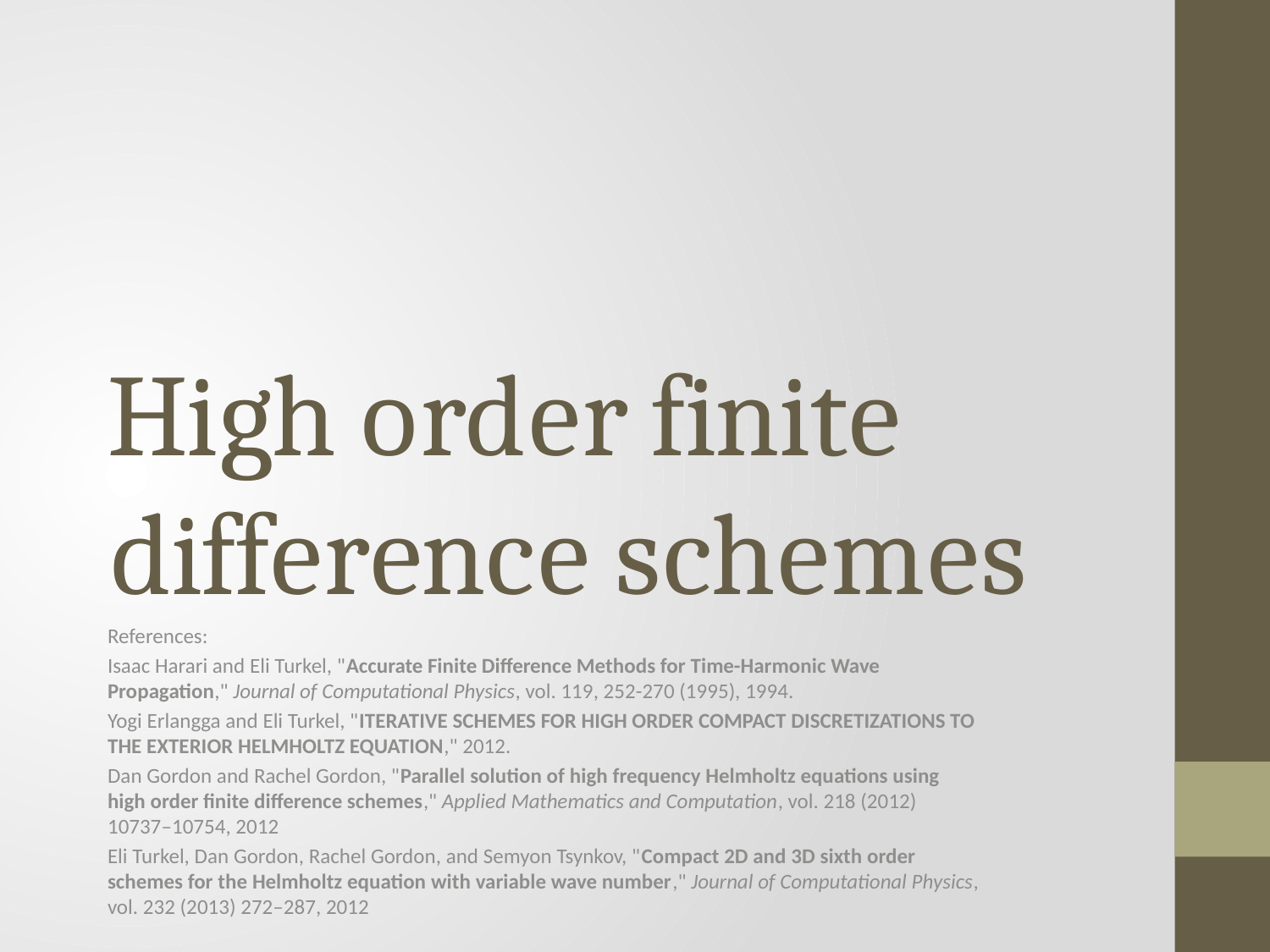

# High order finite difference schemes
References:
Isaac Harari and Eli Turkel, "Accurate Finite Difference Methods for Time-Harmonic Wave Propagation," Journal of Computational Physics, vol. 119, 252-270 (1995), 1994.
Yogi Erlangga and Eli Turkel, "ITERATIVE SCHEMES FOR HIGH ORDER COMPACT DISCRETIZATIONS TO THE EXTERIOR HELMHOLTZ EQUATION," 2012.
Dan Gordon and Rachel Gordon, "Parallel solution of high frequency Helmholtz equations using high order finite difference schemes," Applied Mathematics and Computation, vol. 218 (2012) 10737–10754, 2012
Eli Turkel, Dan Gordon, Rachel Gordon, and Semyon Tsynkov, "Compact 2D and 3D sixth order schemes for the Helmholtz equation with variable wave number," Journal of Computational Physics, vol. 232 (2013) 272–287, 2012